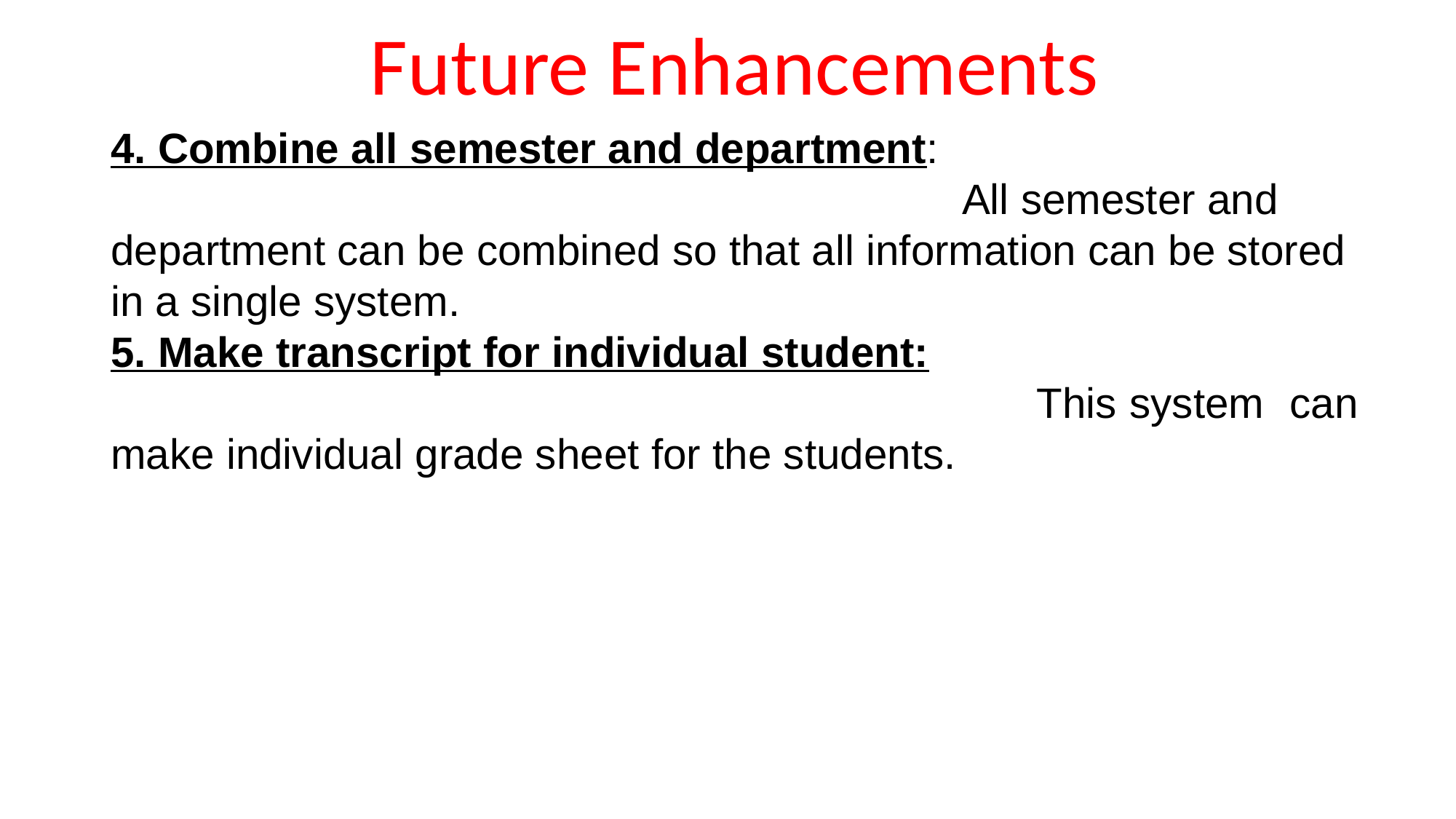

# Future Enhancements
4. Combine all semester and department:
                                                                        All semester and department can be combined so that all information can be stored in a single system.
5. Make transcript for individual student:
                                                                        This system  can make individual grade sheet for the students.